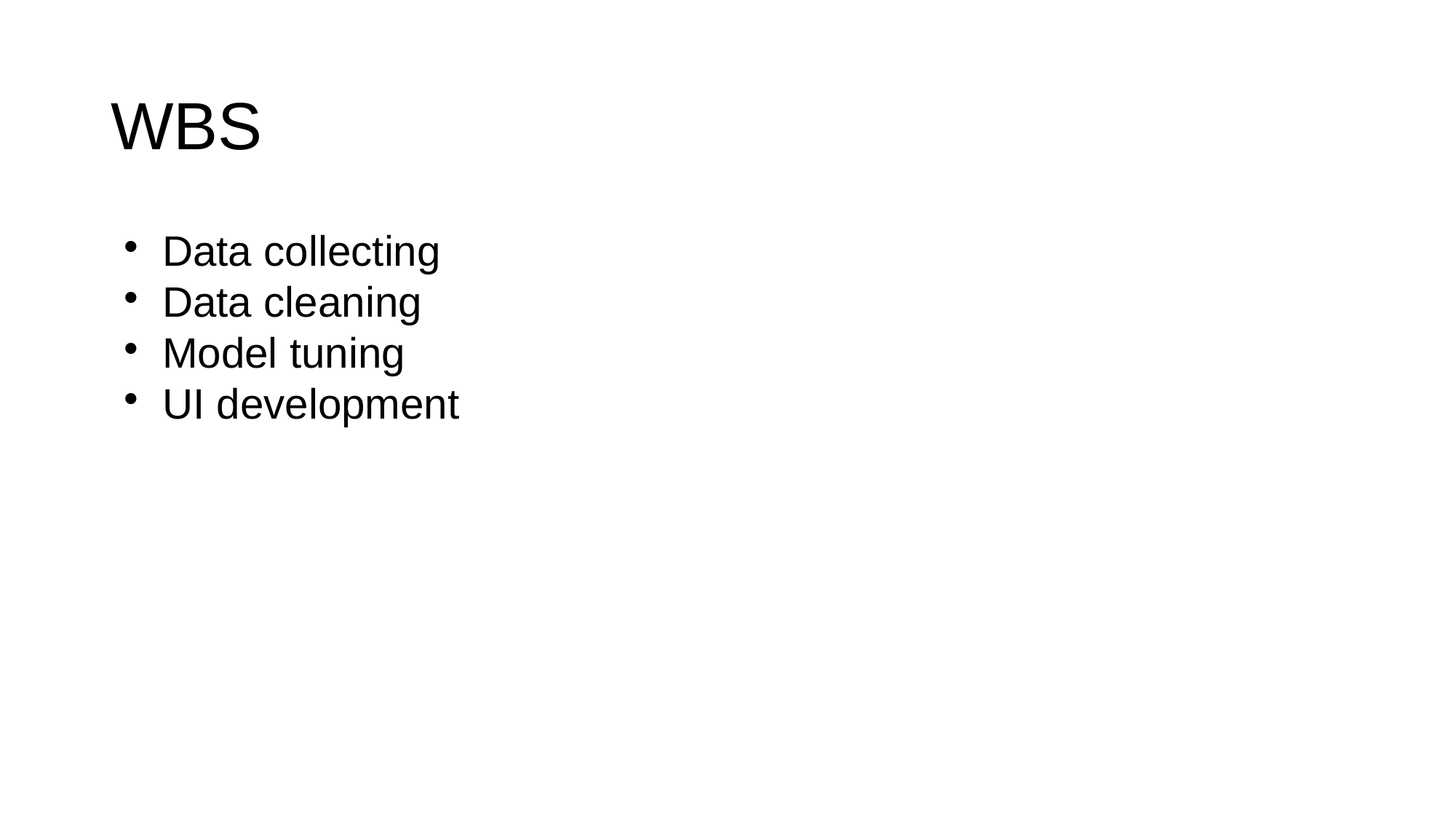

WBS
Data collecting
Data cleaning
Model tuning
UI development